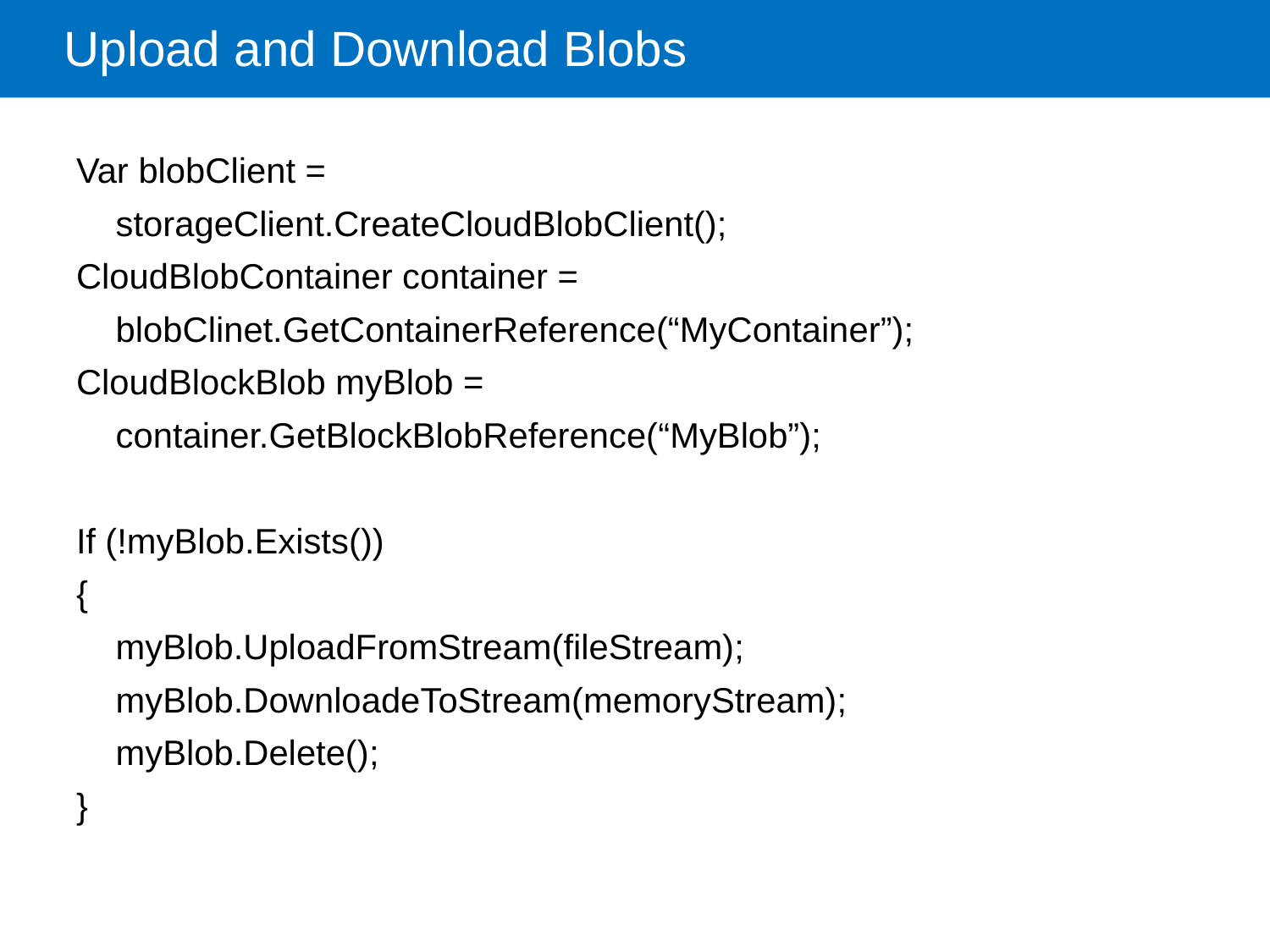

# Upload and Download Blobs
Var blobClient =
storageClient.CreateCloudBlobClient();
CloudBlobContainer container =
blobClinet.GetContainerReference(“MyContainer”);
CloudBlockBlob myBlob =
container.GetBlockBlobReference(“MyBlob”);

If (!myBlob.Exists())
{
myBlob.UploadFromStream(fileStream);
myBlob.DownloadeToStream(memoryStream);
myBlob.Delete();
}